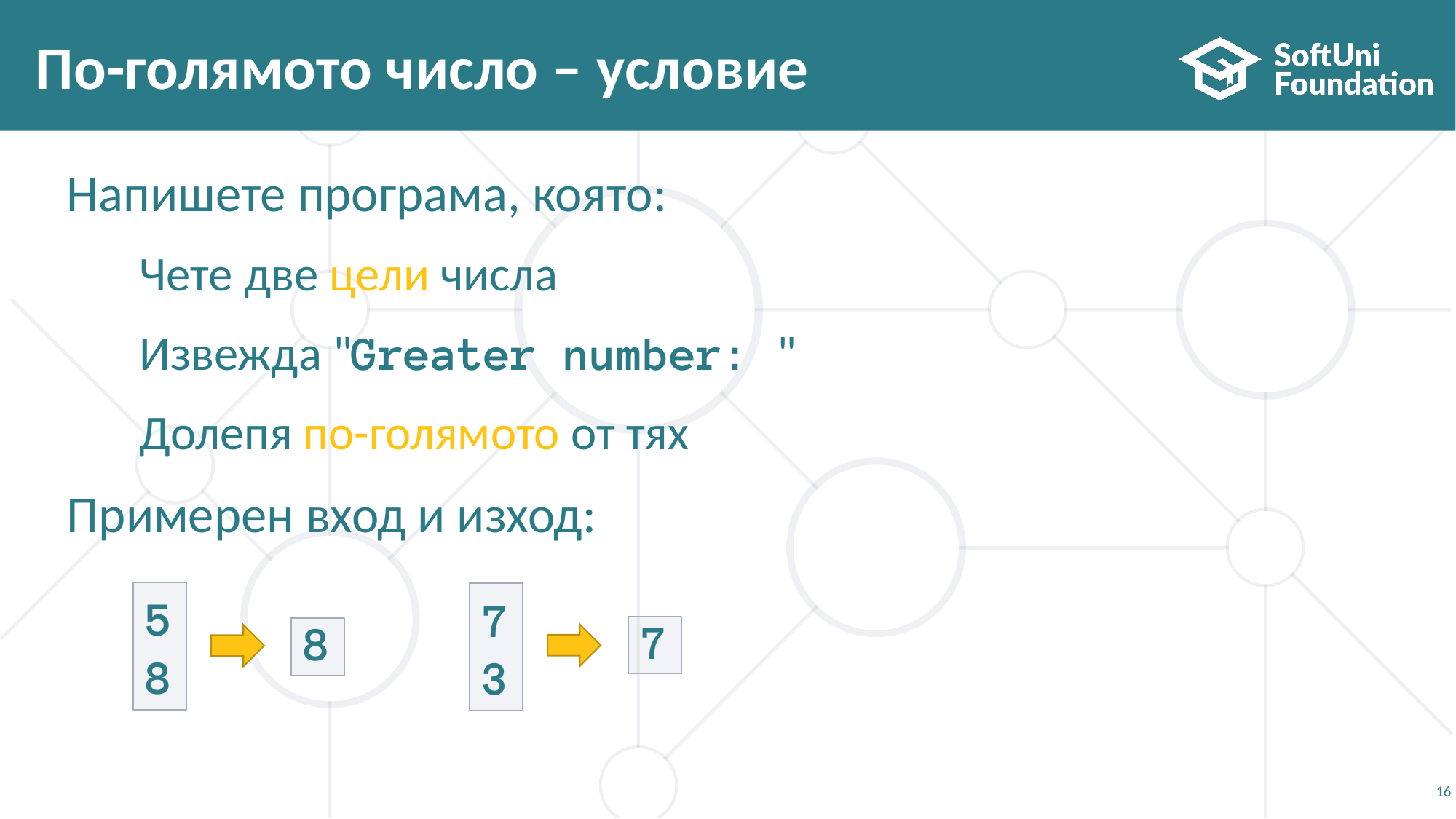

# По-голямото число – условие
Напишете програма, която:
Чете две цели числа
Извежда "Greater number: "
Долепя по-голямото от тях
Примерен вход и изход:

5
8
7
3
7
8

16